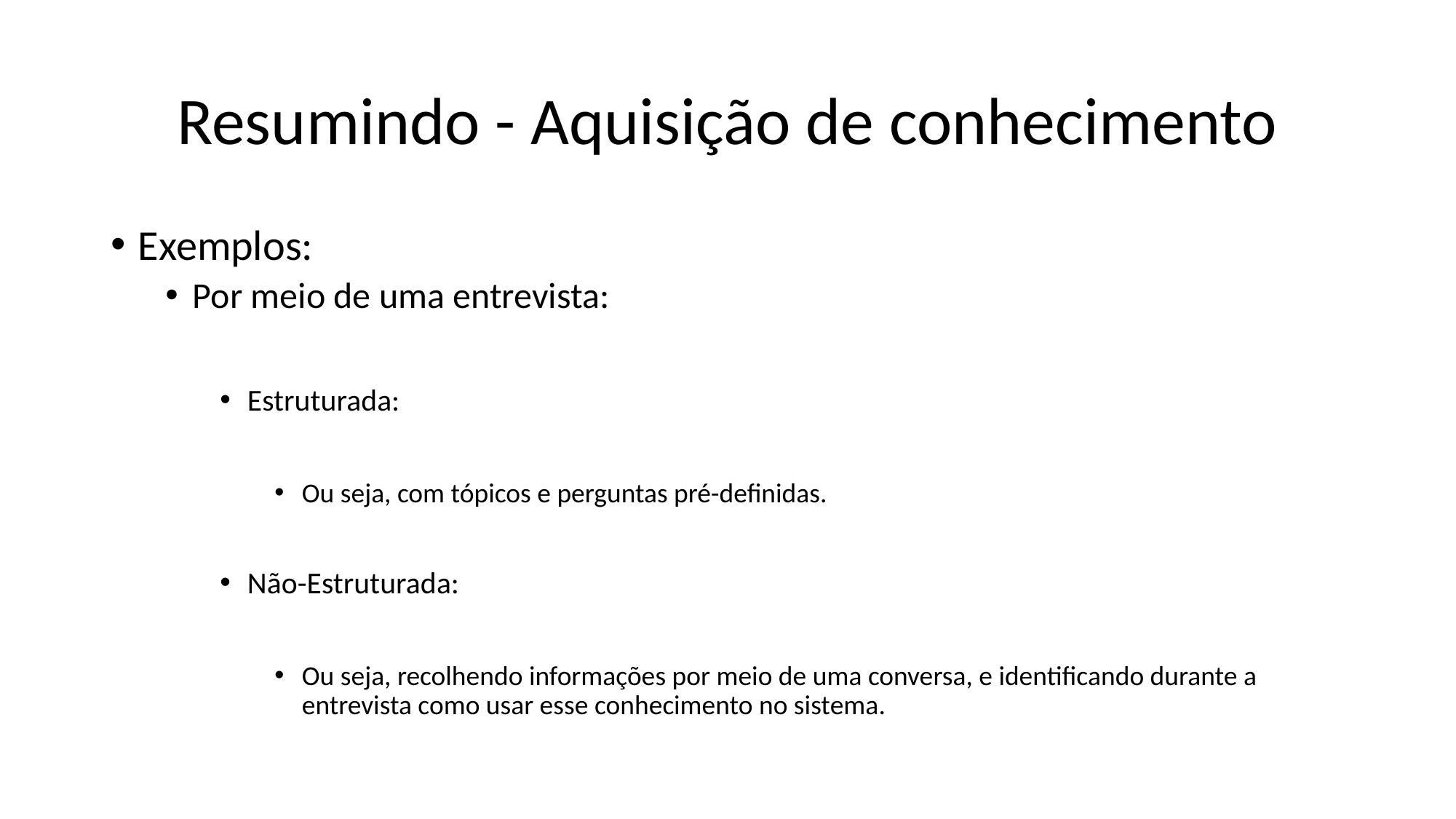

# Resumindo - Aquisição de conhecimento
Exemplos:
Por meio de uma entrevista:

Estruturada:

Ou seja, com tópicos e perguntas pré-definidas.

Não-Estruturada:

Ou seja, recolhendo informações por meio de uma conversa, e identificando durante a entrevista como usar esse conhecimento no sistema.